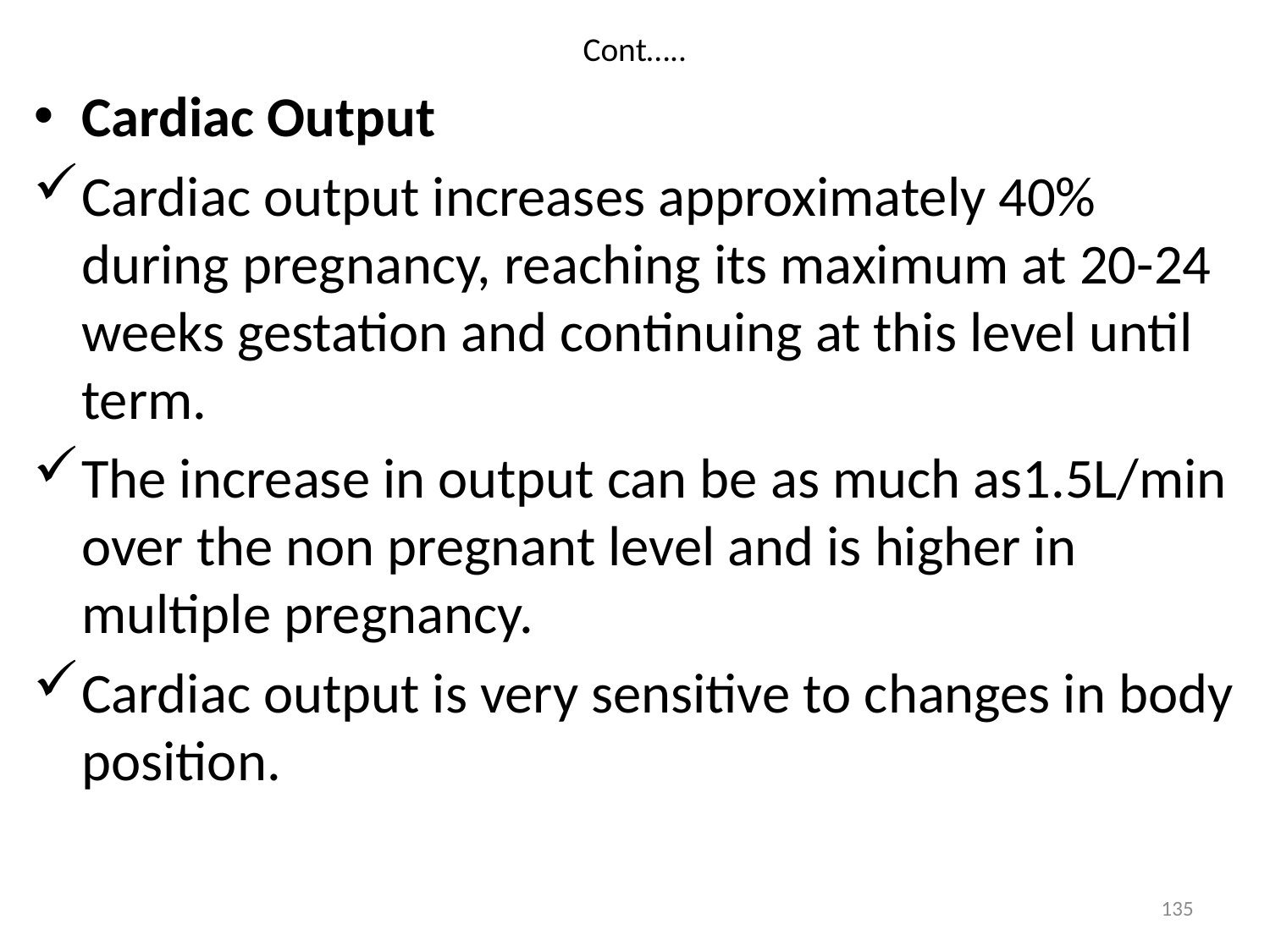

# Cont…..
Cardiac Output
Cardiac output increases approximately 40% during pregnancy, reaching its maximum at 20-24 weeks gestation and continuing at this level until term.
The increase in output can be as much as1.5L/min over the non pregnant level and is higher in multiple pregnancy.
Cardiac output is very sensitive to changes in body position.

135